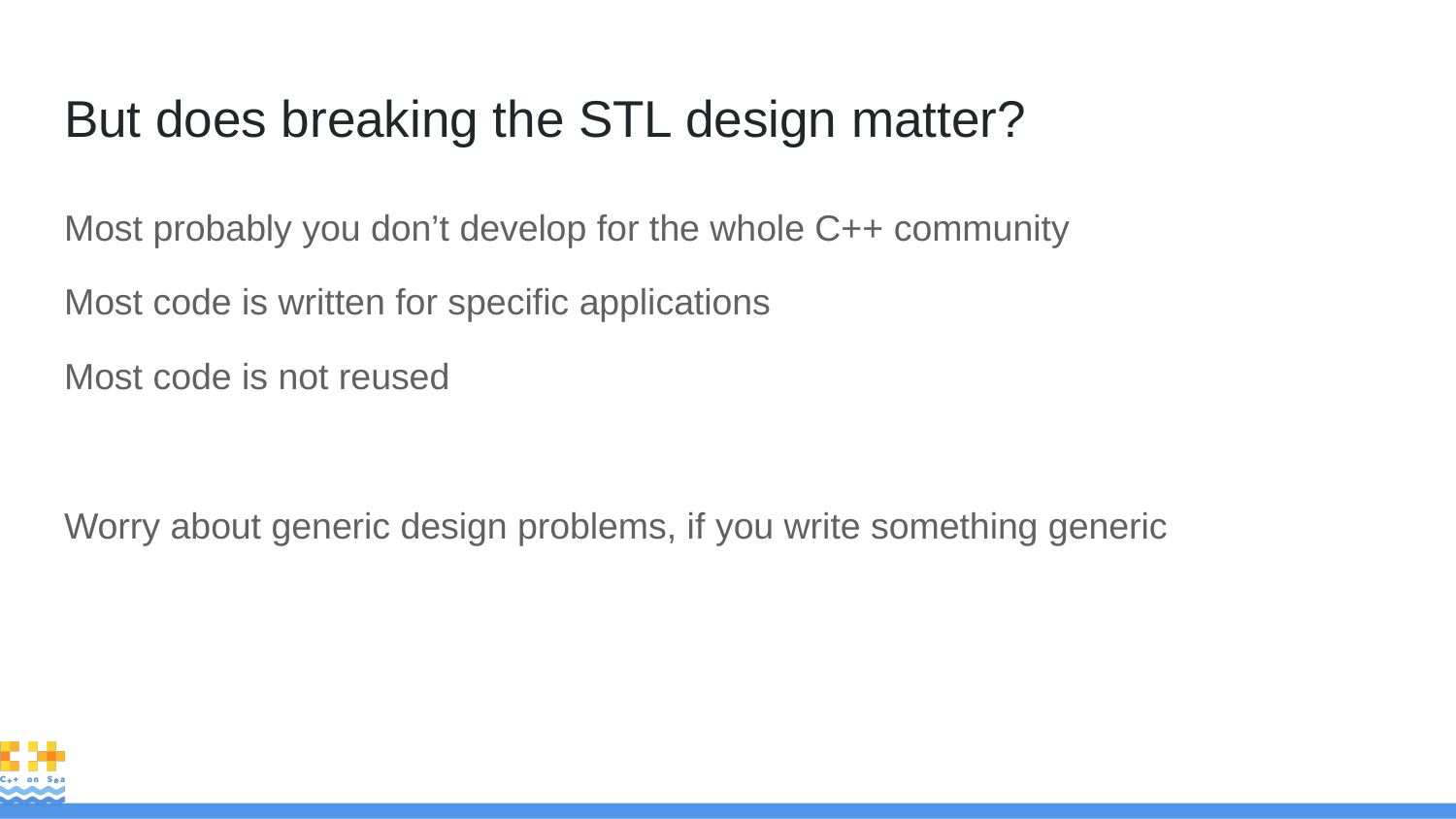

# But does breaking the STL design matter?
Most probably you don’t develop for the whole C++ community
Most code is written for specific applications
Most code is not reused

Worry about generic design problems, if you write something generic